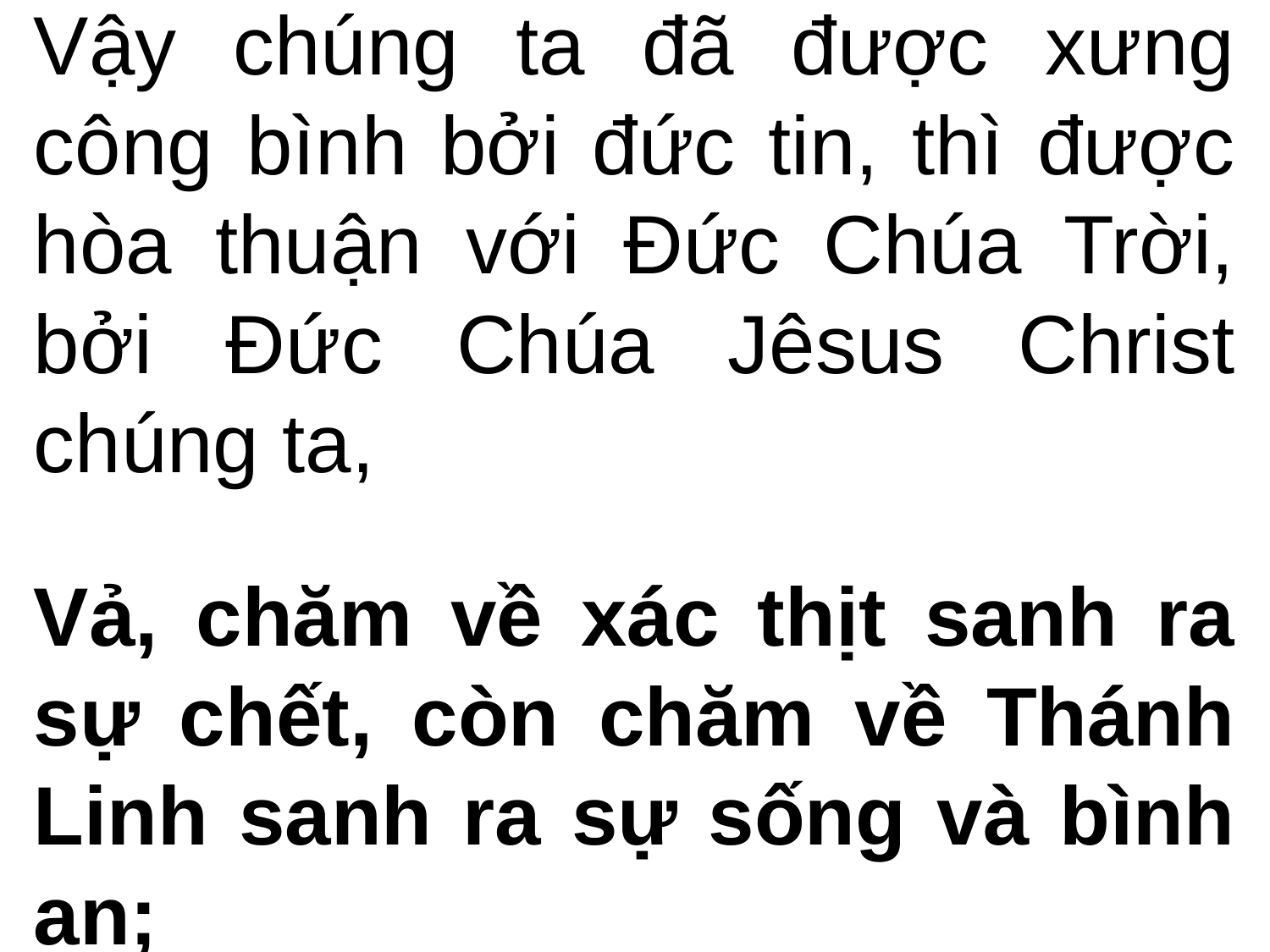

Vậy chúng ta đã được xưng công bình bởi đức tin, thì được hòa thuận với Đức Chúa Trời, bởi Đức Chúa Jêsus Christ chúng ta,

Vả, chăm về xác thịt sanh ra sự chết, còn chăm về Thánh Linh sanh ra sự sống và bình an;